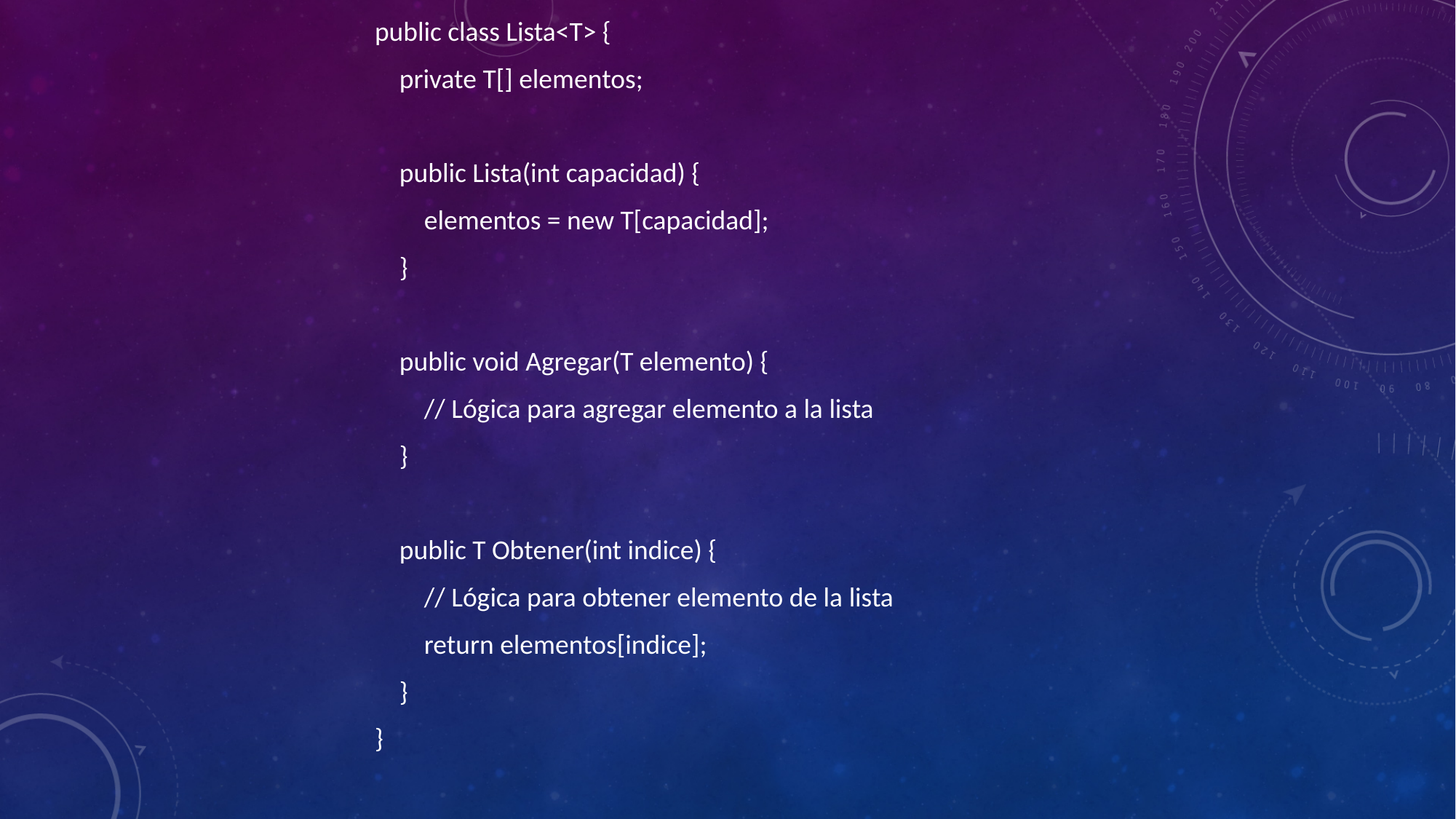

public class Lista<T> {
    private T[] elementos;

    public Lista(int capacidad) {
        elementos = new T[capacidad];
    }

    public void Agregar(T elemento) {
        // Lógica para agregar elemento a la lista
    }

    public T Obtener(int indice) {
        // Lógica para obtener elemento de la lista
        return elementos[indice];
    }
}